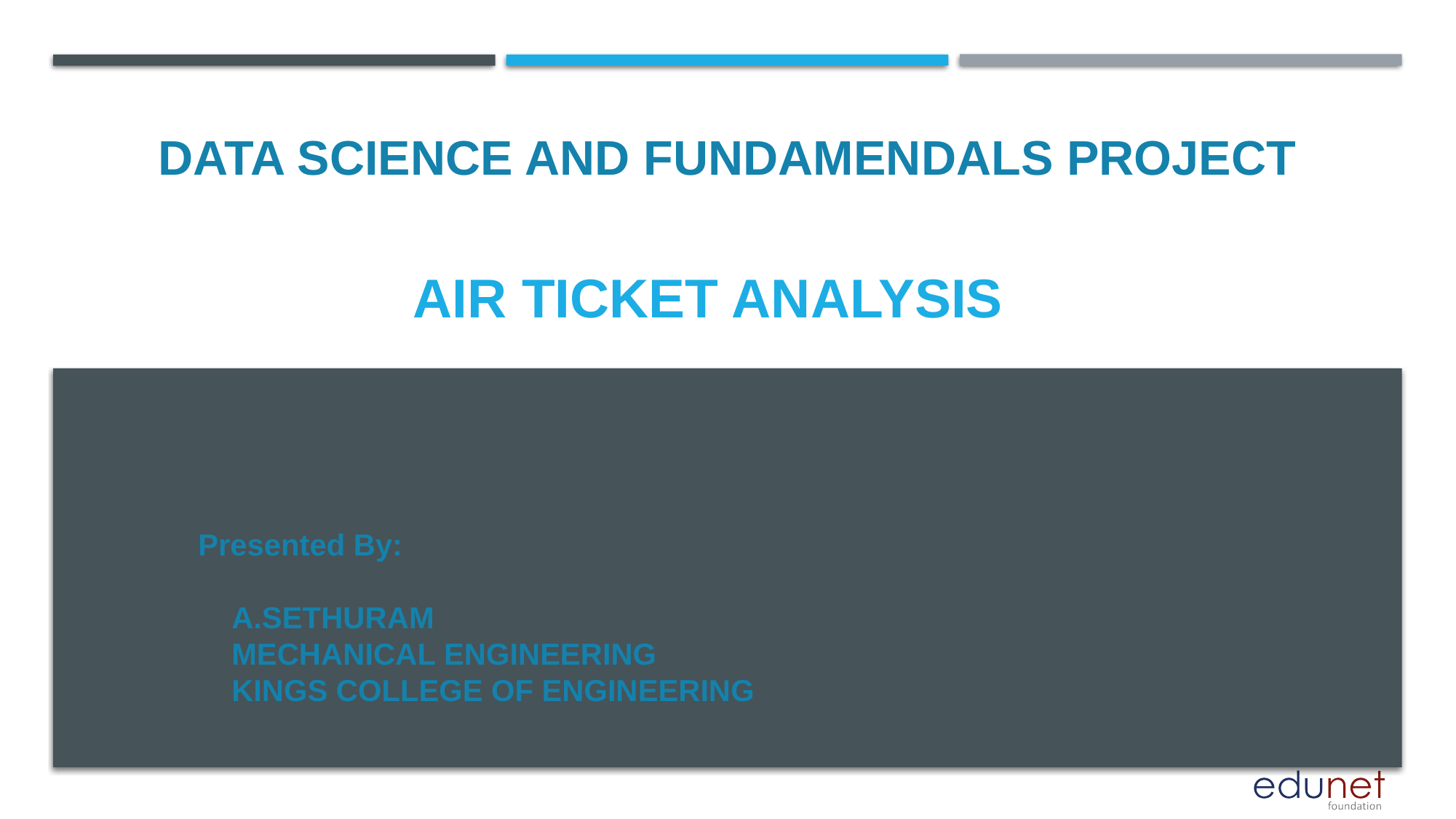

DATA SCIENCE AND FUNDAMENDALS PROJECT
# AIR TICKET ANALYSIS
   Presented By:

       A.SETHURAM
       MECHANICAL ENGINEERING
       KINGS COLLEGE OF ENGINEERING